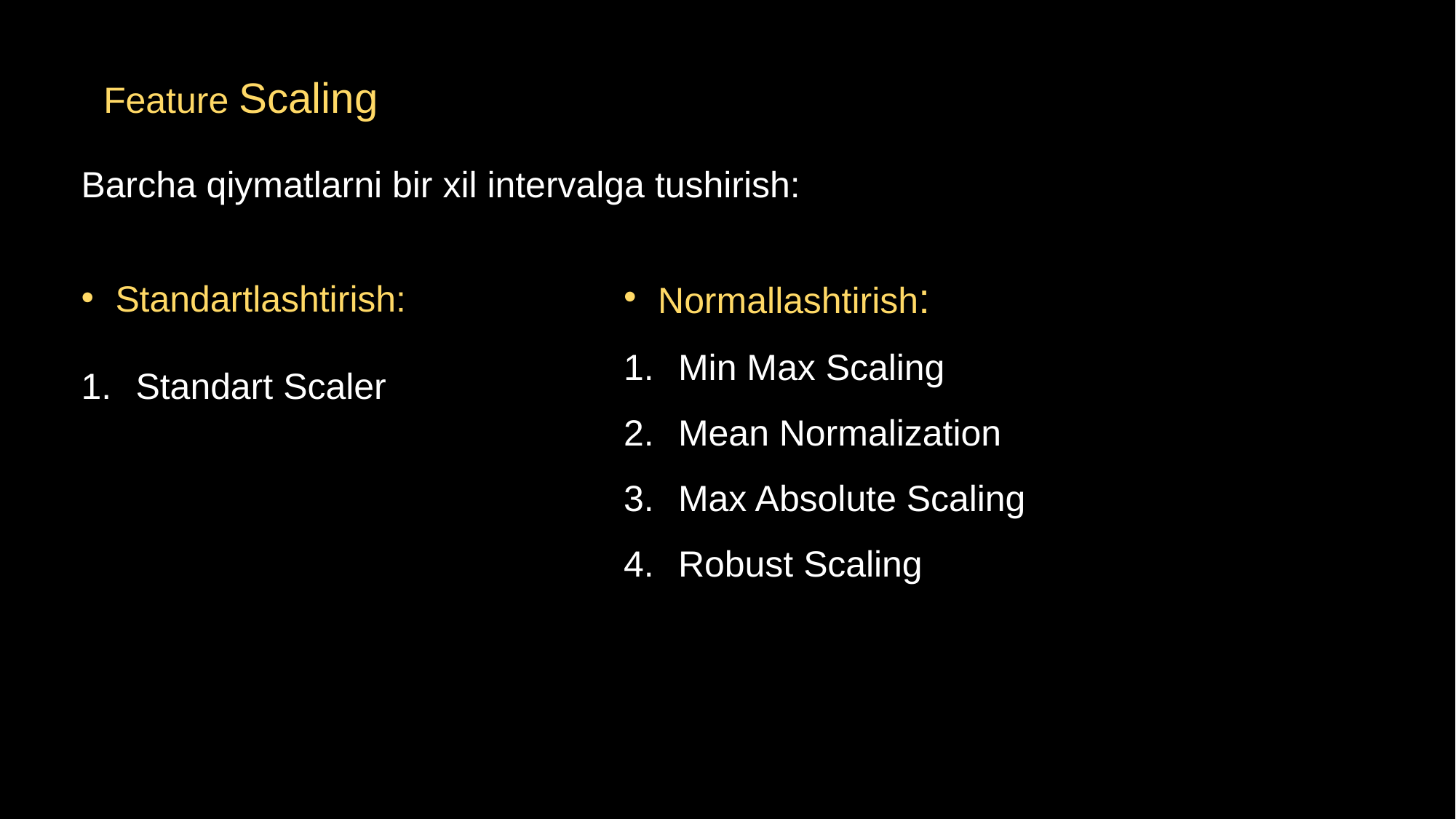

Feature Scaling
Barcha qiymatlarni bir xil intervalga tushirish:
Normallashtirish:
Min Max Scaling
Mean Normalization
Max Absolute Scaling
Robust Scaling
Standartlashtirish:
Standart Scaler